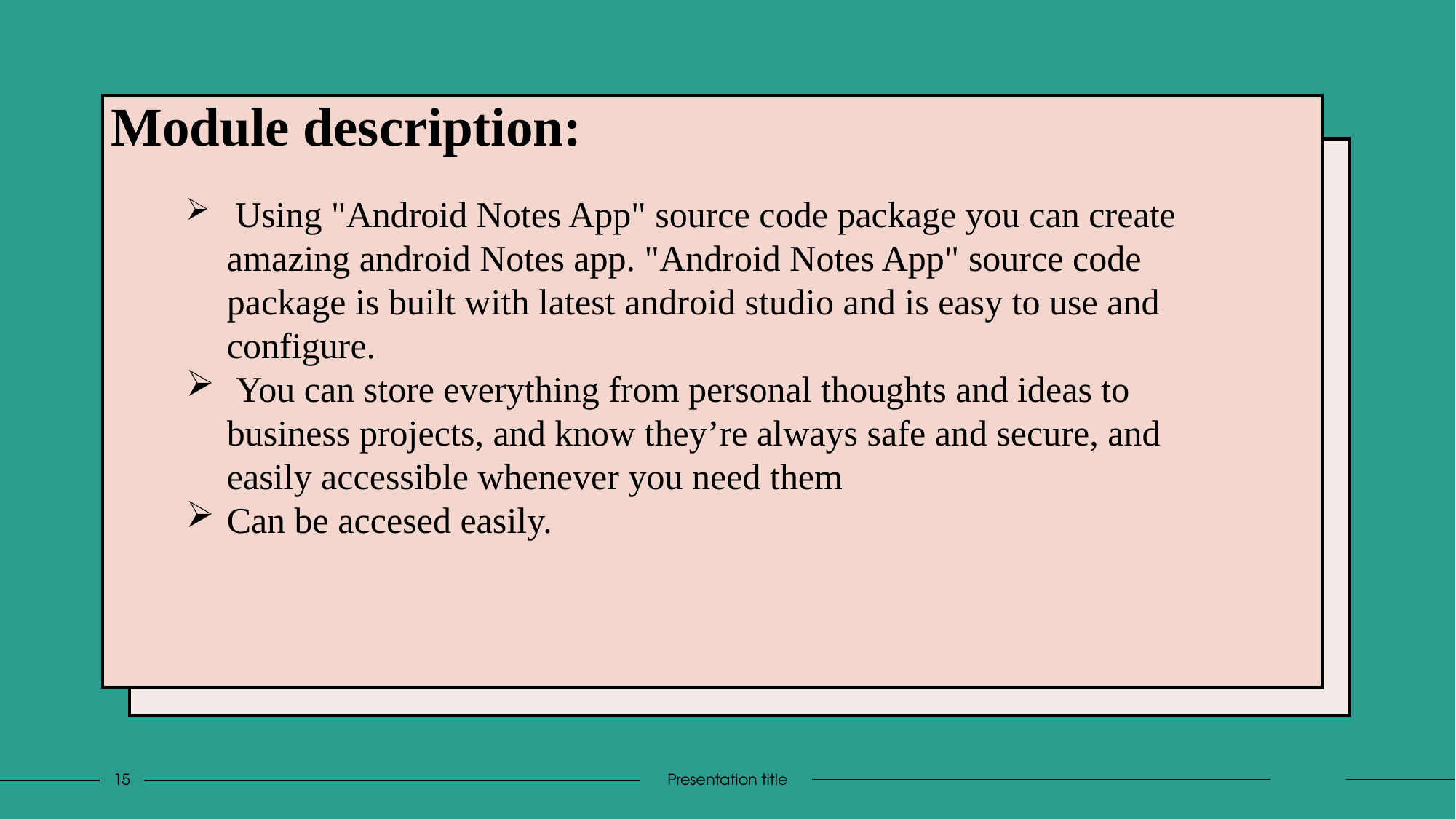

# Module description:
 Using "Android Notes App" source code package you can create amazing android Notes app. "Android Notes App" source code package is built with latest android studio and is easy to use and configure.
 You can store everything from personal thoughts and ideas to business projects, and know they’re always safe and secure, and easily accessible whenever you need them
Can be accesed easily.
15
Presentation title